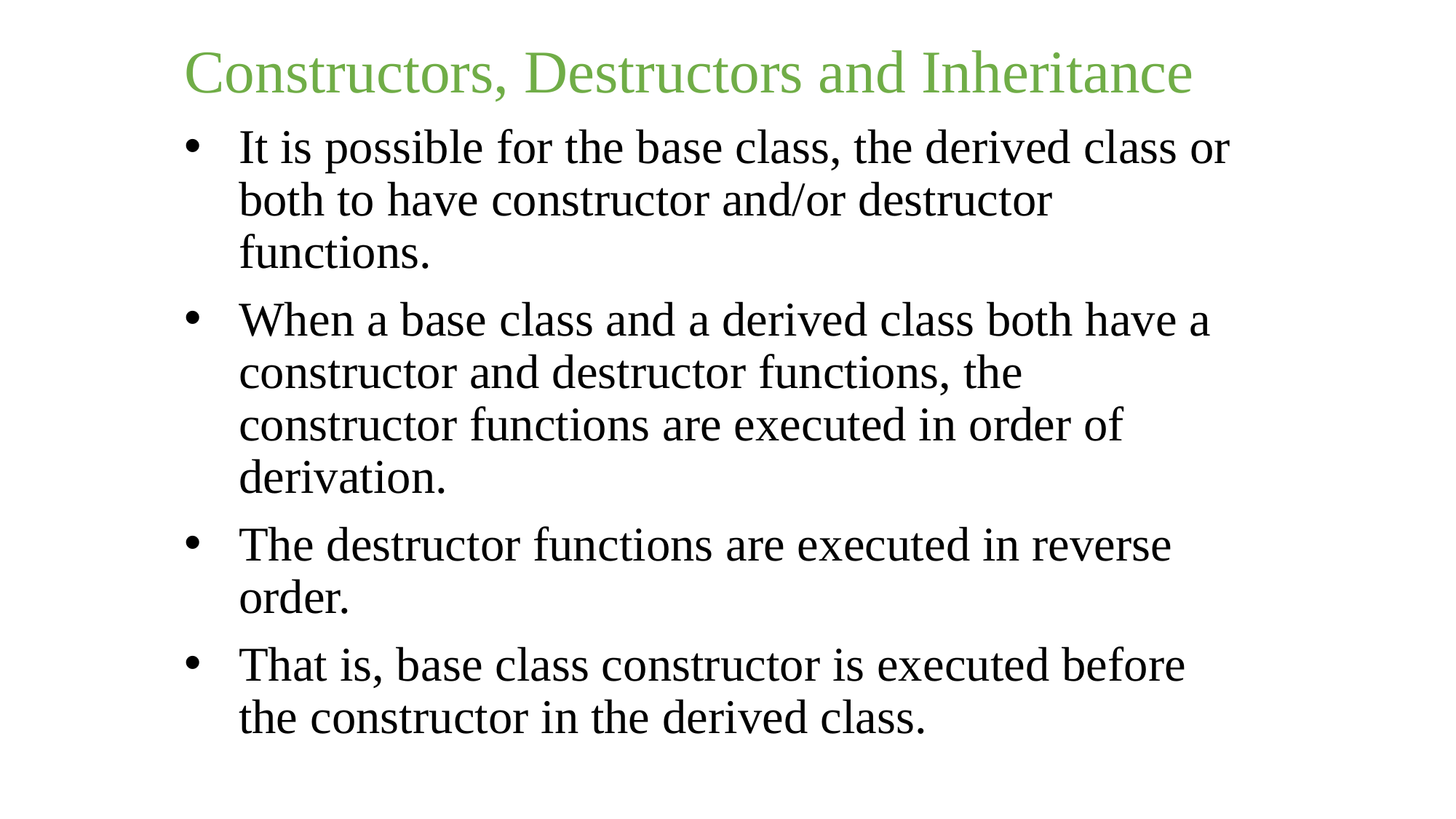

Constructors, Destructors and Inheritance
It is possible for the base class, the derived class or both to have constructor and/or destructor functions.
When a base class and a derived class both have a constructor and destructor functions, the constructor functions are executed in order of derivation.
The destructor functions are executed in reverse order.
That is, base class constructor is executed before the constructor in the derived class.